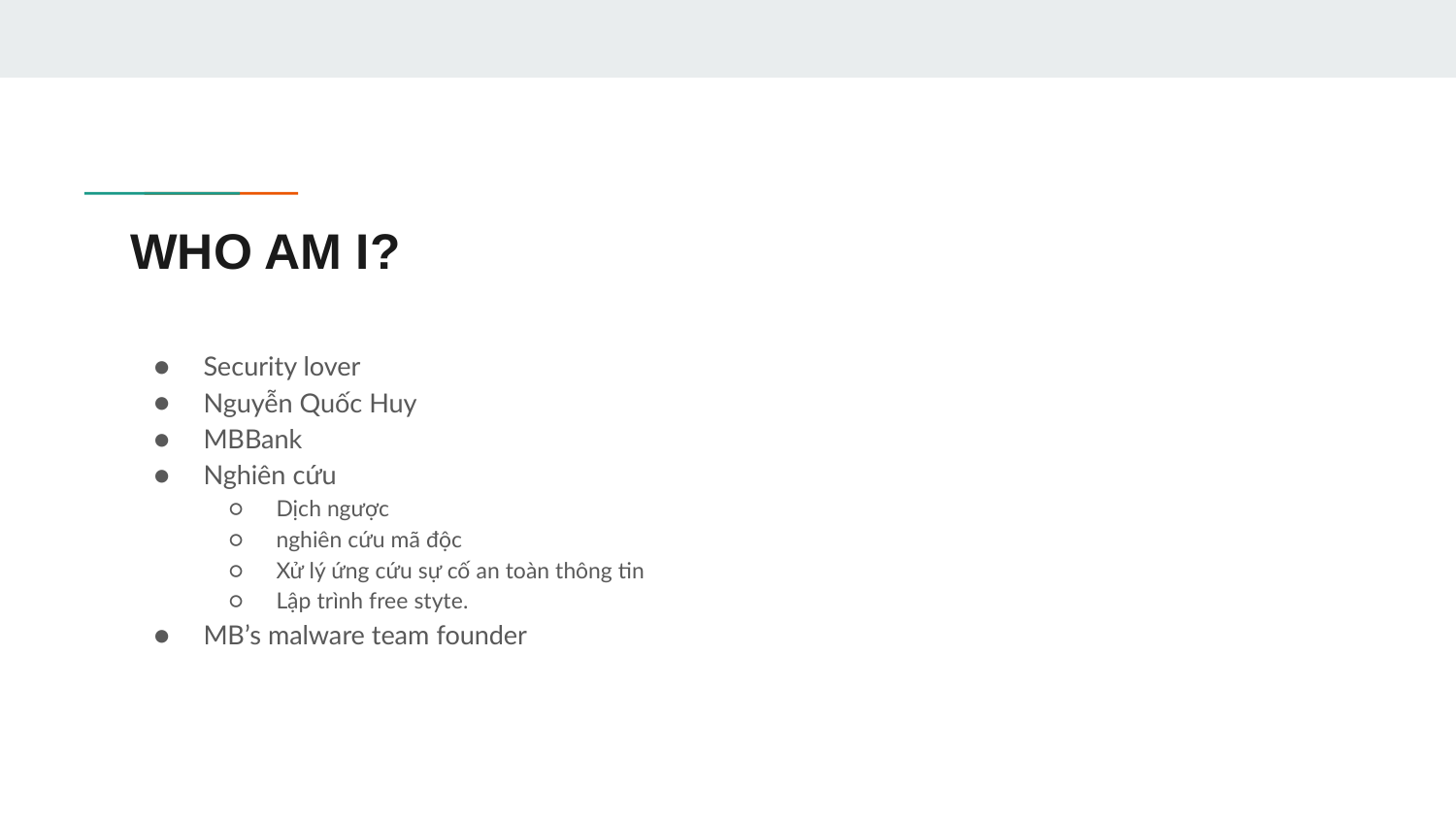

# WHO AM I?
Security lover
Nguyễn Quốc Huy
MBBank
Nghiên cứu
Dịch ngược
nghiên cứu mã độc
Xử lý ứng cứu sự cố an toàn thông tin
Lập trình free styte.
MB’s malware team founder